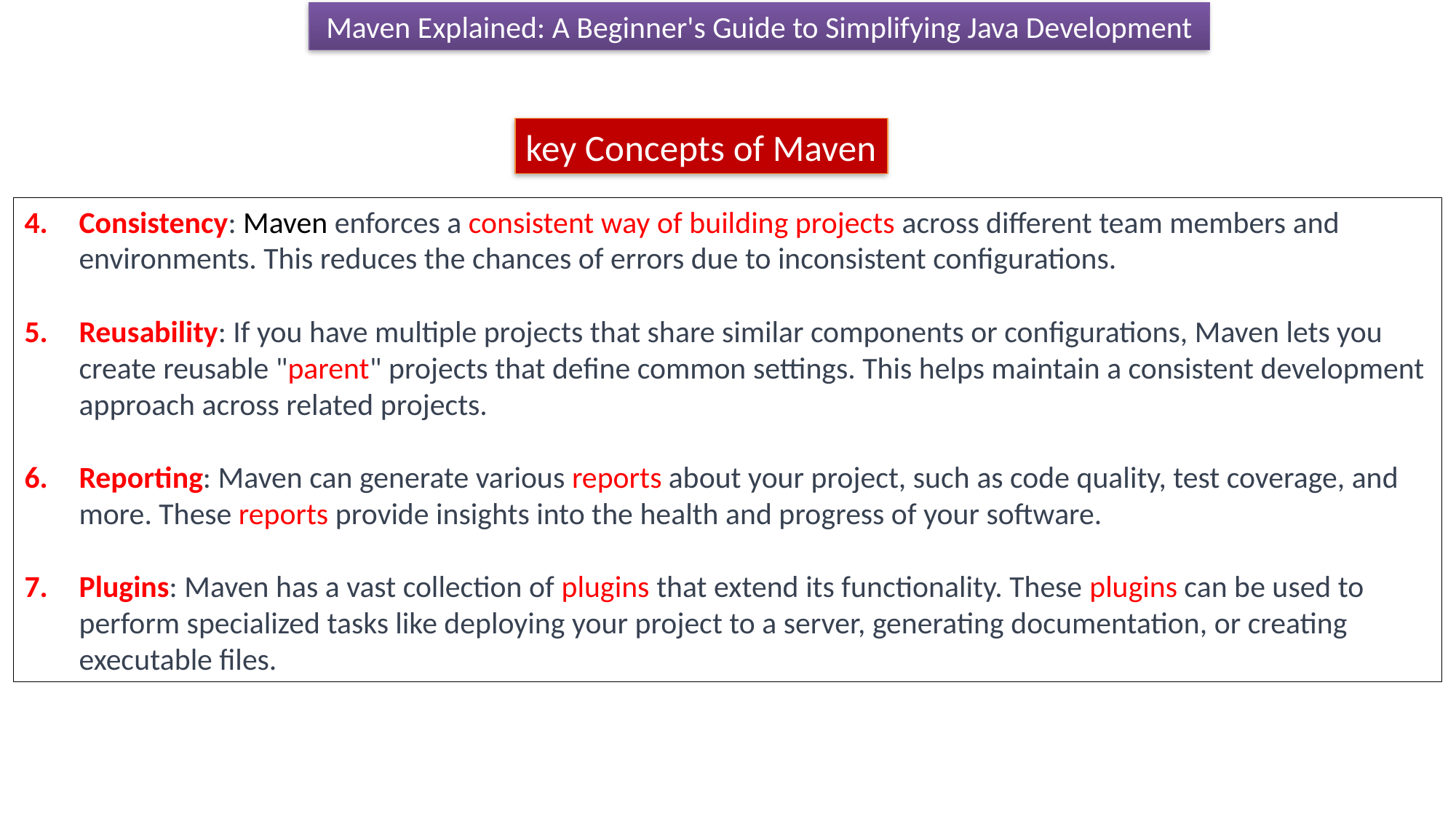

Maven Explained: A Beginner's Guide to Simplifying Java Development

key Concepts of Maven
Consistency: Maven enforces a consistent way of building projects across different team members and environments. This reduces the chances of errors due to inconsistent configurations.

Reusability: If you have multiple projects that share similar components or configurations, Maven lets you create reusable "parent" projects that define common settings. This helps maintain a consistent development approach across related projects.

Reporting: Maven can generate various reports about your project, such as code quality, test coverage, and more. These reports provide insights into the health and progress of your software.

Plugins: Maven has a vast collection of plugins that extend its functionality. These plugins can be used to perform specialized tasks like deploying your project to a server, generating documentation, or creating executable files.